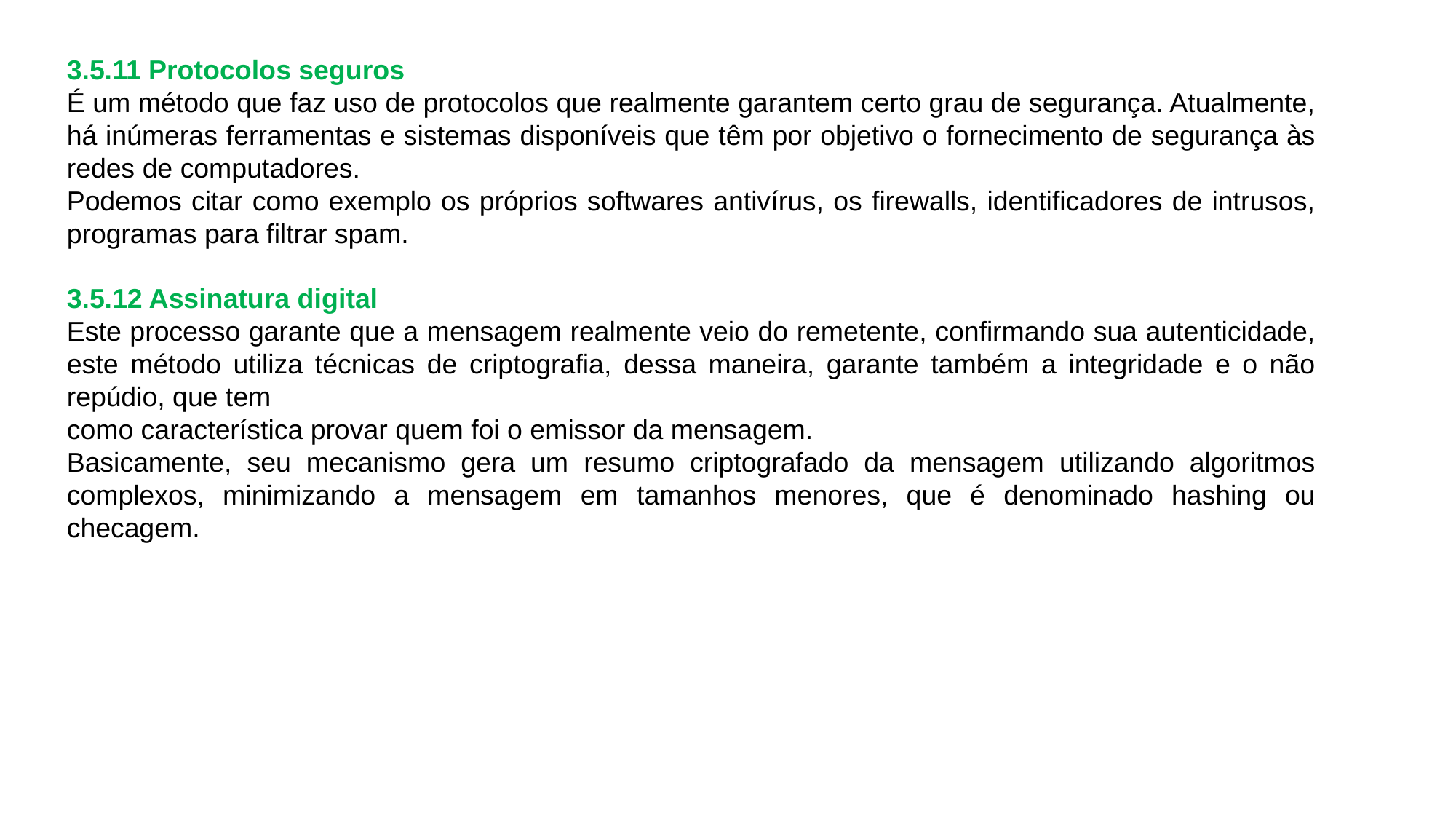

3.5.11 Protocolos seguros
É um método que faz uso de protocolos que realmente garantem certo grau de segurança. Atualmente, há inúmeras ferramentas e sistemas disponíveis que têm por objetivo o fornecimento de segurança às redes de computadores.
Podemos citar como exemplo os próprios softwares antivírus, os firewalls, identificadores de intrusos, programas para filtrar spam.
3.5.12 Assinatura digital
Este processo garante que a mensagem realmente veio do remetente, confirmando sua autenticidade, este método utiliza técnicas de criptografia, dessa maneira, garante também a integridade e o não repúdio, que tem
como característica provar quem foi o emissor da mensagem.
Basicamente, seu mecanismo gera um resumo criptografado da mensagem utilizando algoritmos complexos, minimizando a mensagem em tamanhos menores, que é denominado hashing ou checagem.